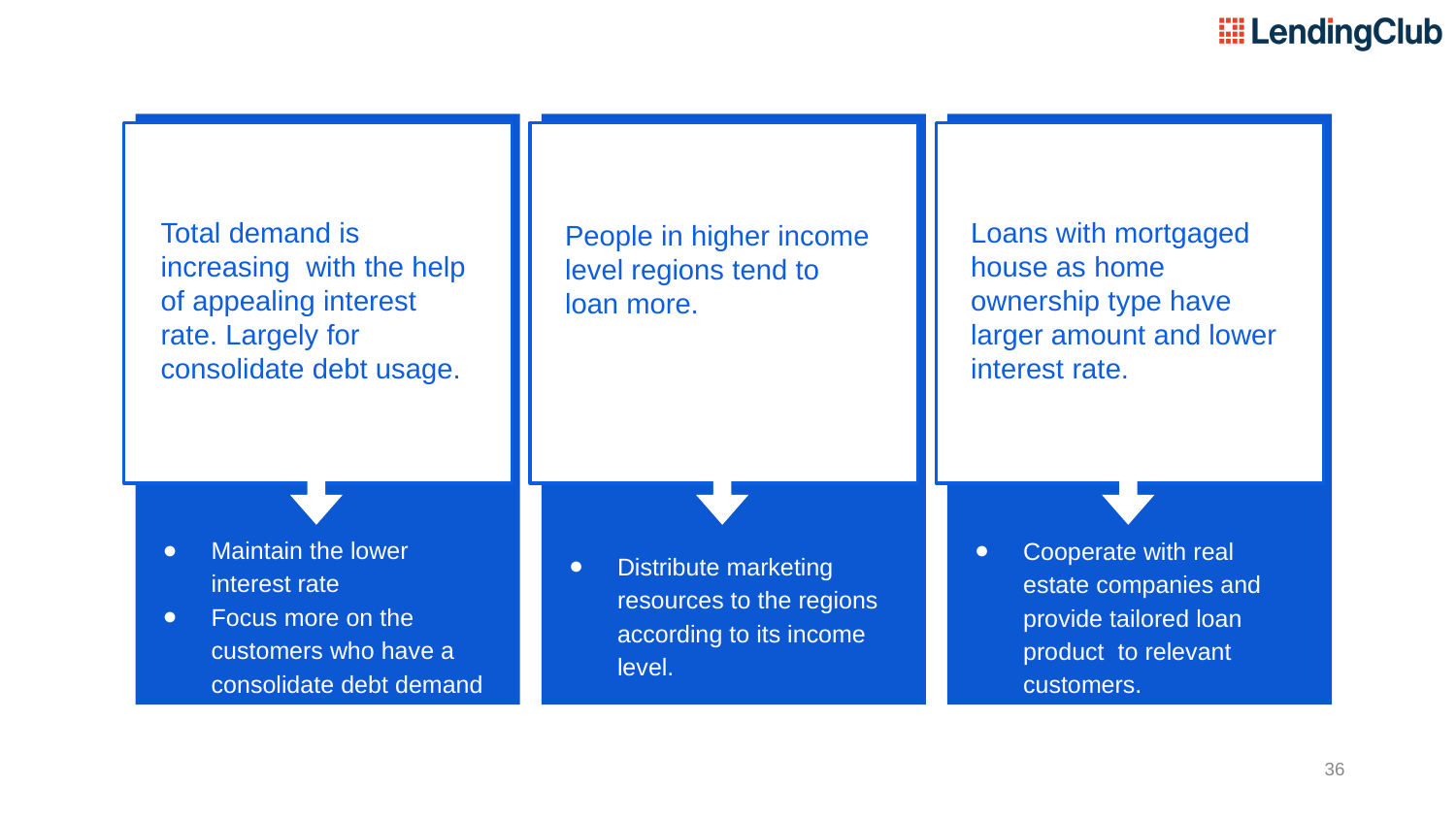

Total demand is increasing  with the help of appealing interest rate. Largely for consolidate debt usage.

Maintain the lower interest rate
Focus more on the customers who have a consolidate debt demand

People in higher income level regions tend to loan more.

Distribute marketing resources to the regions according to its income level.

Loans with mortgaged house as home ownership type have larger amount and lower interest rate.

Cooperate with real estate companies and provide tailored loan product  to relevant customers.

36